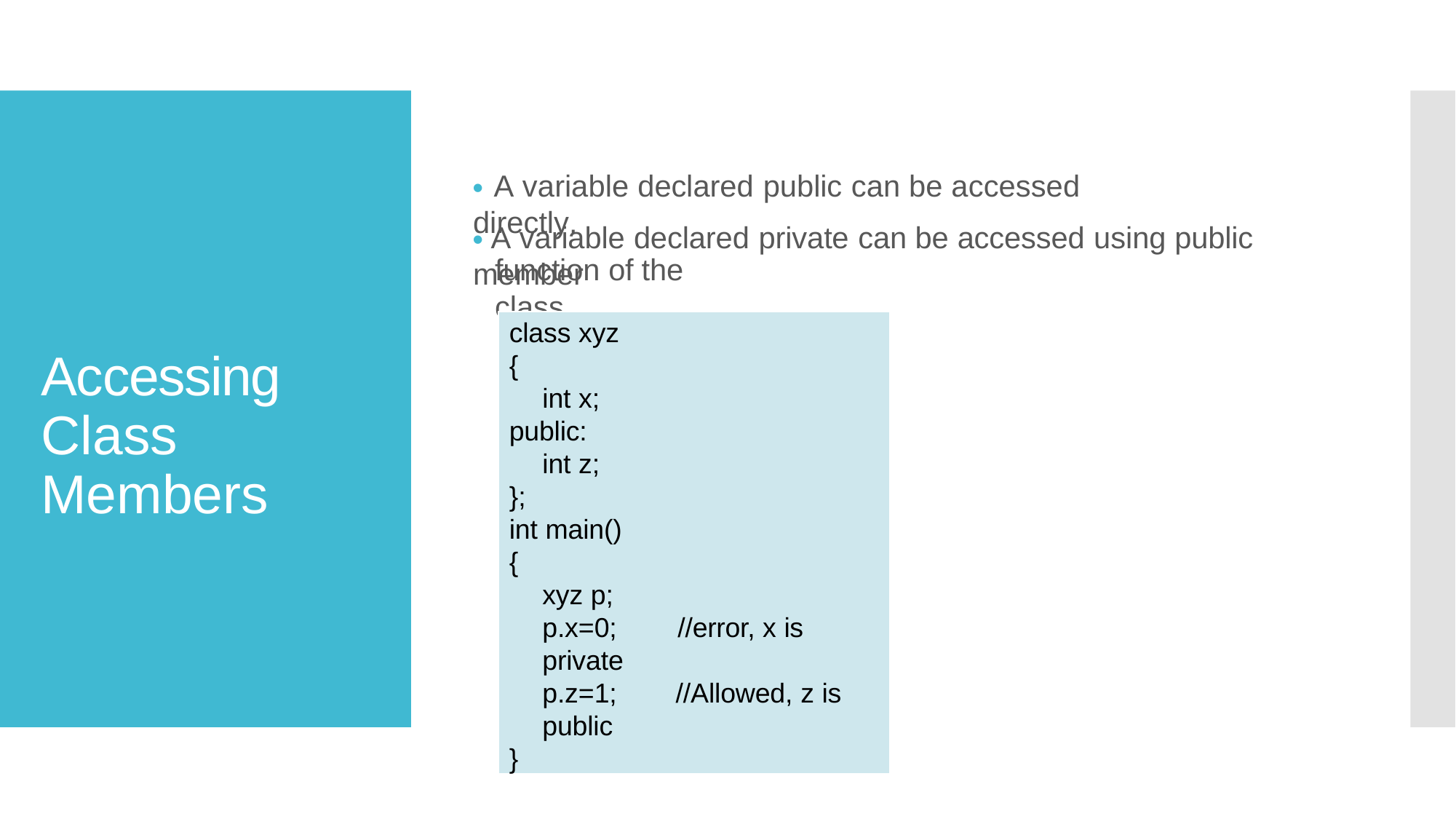

🞄 A variable declared public can be accessed directly.
# 🞄 A variable declared private can be accessed using public member
function of the class.
class xyz
{
int x;
public:
int z;
};
int main()
{
xyz p;
p.x=0;	//error, x is private
p.z=1;	//Allowed, z is public
}
Accessing  Class Members